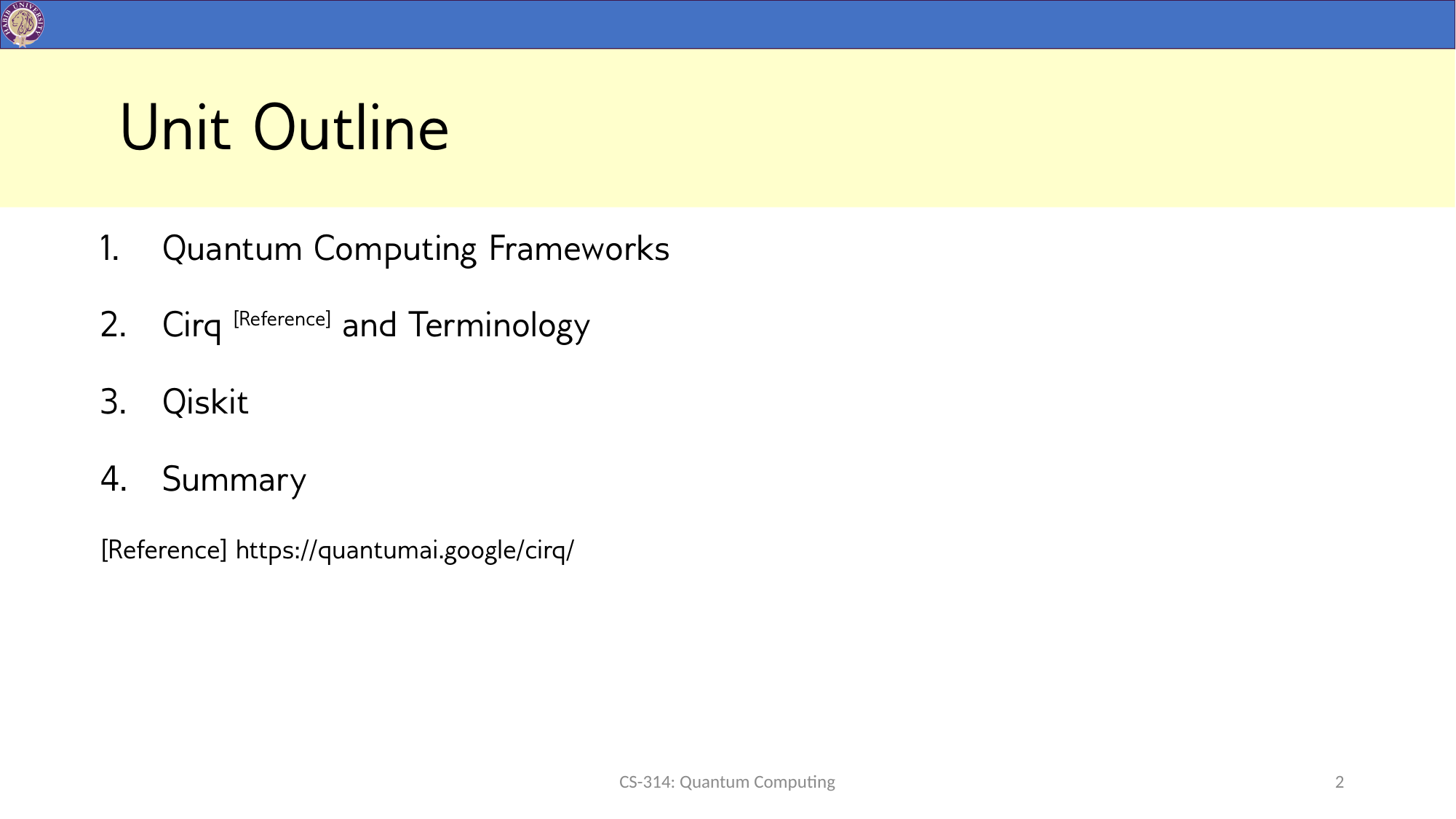

# Unit Outline
Quantum Computing Frameworks
Cirq [Reference] and Terminology
Qiskit
Summary
[Reference] https://quantumai.google/cirq/
CS-314: Quantum Computing
2